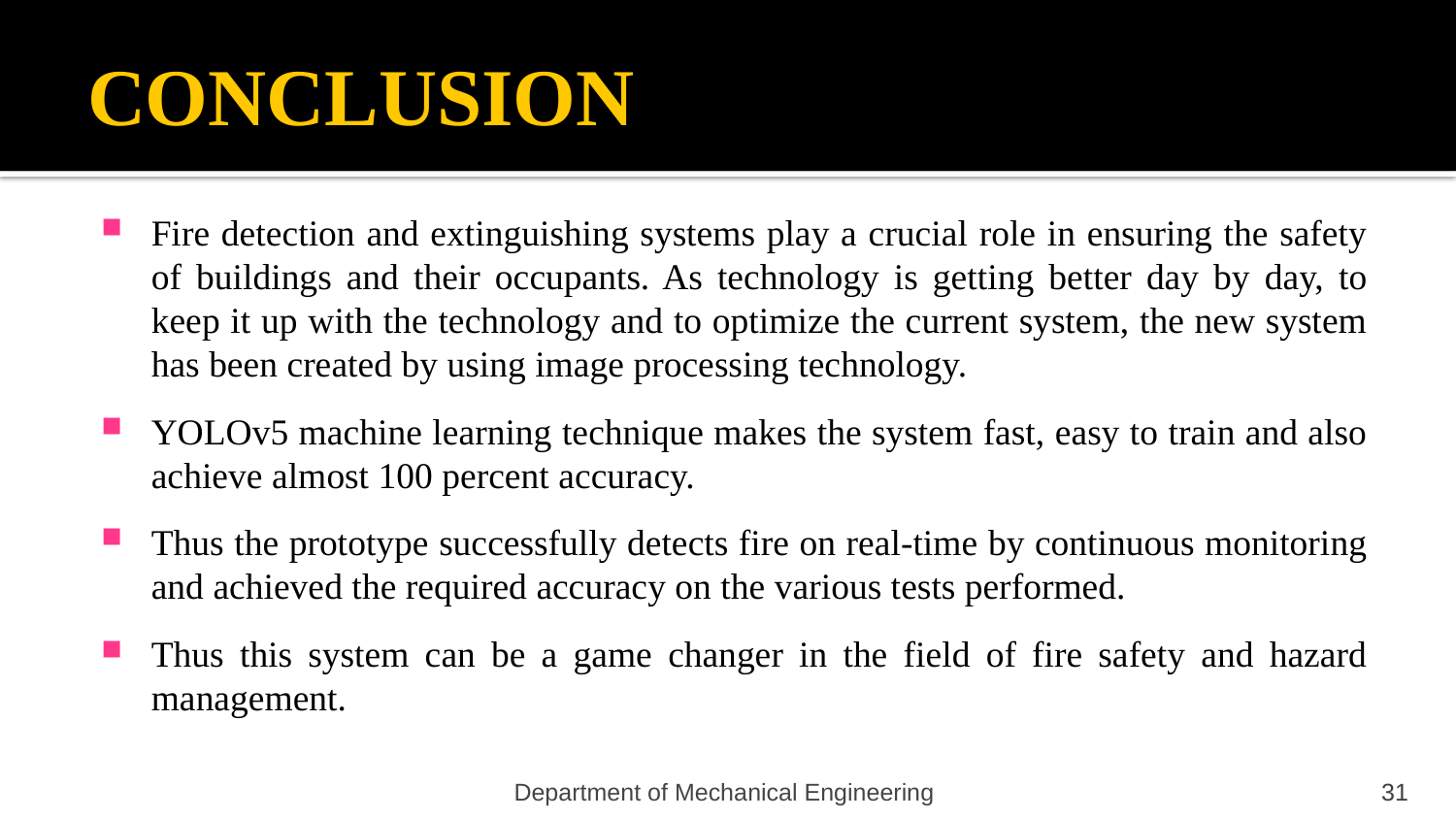

# CONCLUSION
Fire detection and extinguishing systems play a crucial role in ensuring the safety of buildings and their occupants. As technology is getting better day by day, to keep it up with the technology and to optimize the current system, the new system has been created by using image processing technology.

YOLOv5 machine learning technique makes the system fast, easy to train and also achieve almost 100 percent accuracy.

Thus the prototype successfully detects fire on real-time by continuous monitoring and achieved the required accuracy on the various tests performed.

Thus this system can be a game changer in the field of fire safety and hazard management.
Department of Mechanical Engineering
31